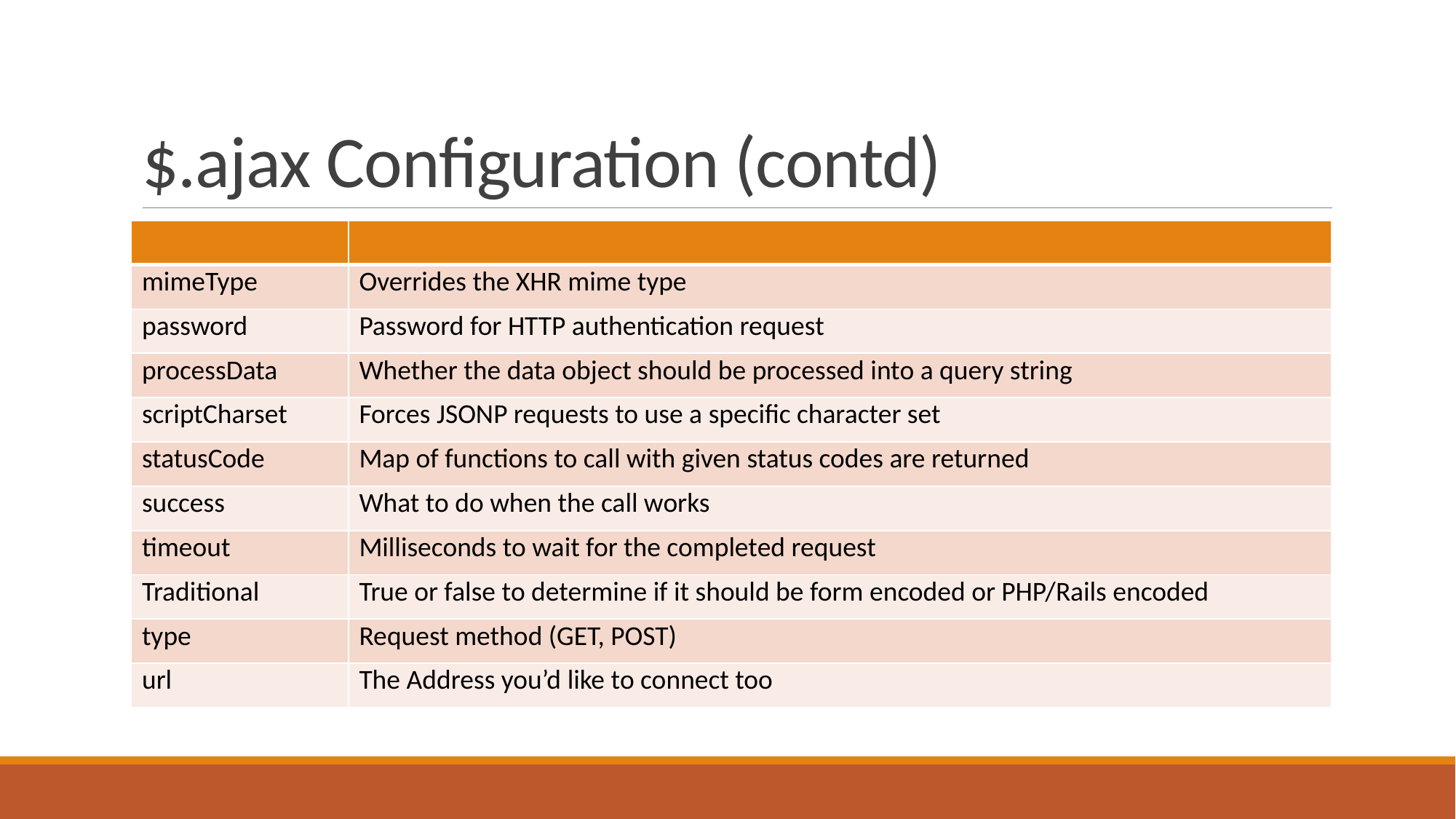

# $.ajax Configuration (contd)
|  |  |
| --- | --- |
| mimeType | Overrides the XHR mime type |
| password | Password for HTTP authentication request |
| processData | Whether the data object should be processed into a query string |
| scriptCharset | Forces JSONP requests to use a specific character set |
| statusCode | Map of functions to call with given status codes are returned |
| success | What to do when the call works |
| timeout | Milliseconds to wait for the completed request |
| Traditional | True or false to determine if it should be form encoded or PHP/Rails encoded |
| type | Request method (GET, POST) |
| url | The Address you’d like to connect too |